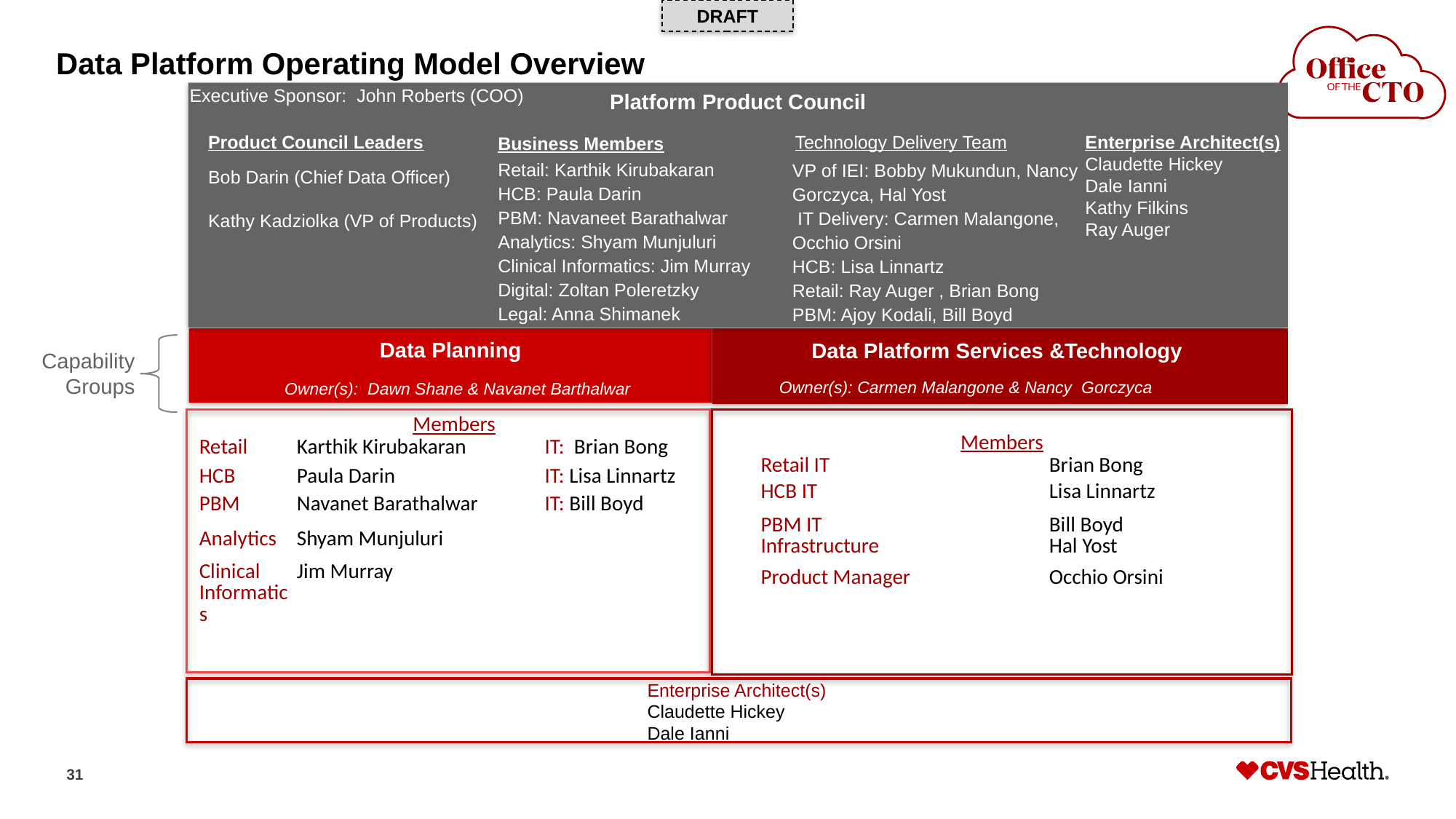

DRAFT
# Data Platform Operating Model Overview
Platform Product Council

Executive Sponsor:  John Roberts (COO)
Product Council Leaders
Technology Delivery Team
Enterprise Architect(s)
Claudette Hickey
Dale Ianni
Kathy Filkins
Ray Auger

Business Members
VP of IEI: Bobby Mukundun, Nancy Gorczyca, Hal Yost
 IT Delivery: Carmen Malangone, Occhio Orsini
HCB: Lisa Linnartz
Retail: Ray Auger , Brian Bong
PBM: Ajoy Kodali, Bill Boyd

Retail: Karthik Kirubakaran
HCB: Paula Darin
PBM: Navaneet Barathalwar
Analytics: Shyam Munjuluri
Clinical Informatics: Jim Murray
Digital: Zoltan Poleretzky
Legal: Anna Shimanek
Bob Darin (Chief Data Officer)
Kathy Kadziolka (VP of Products)
Data Planning
Data Platform Services &Technology

Capability Groups
Owner(s): Carmen Malangone & Nancy  Gorczyca

Owner(s):  Dawn Shane & Navanet Barthalwar

| Members |  |  |
| --- | --- | --- |
| Retail | Karthik Kirubakaran | IT: Brian Bong |
| HCB | Paula Darin | IT: Lisa Linnartz |
| PBM | Navanet Barathalwar | IT: Bill Boyd |
| Analytics | Shyam Munjuluri |  |
| Clinical Informatics | Jim Murray |  |
| Members |  |
| --- | --- |
| Retail IT | Brian Bong |
| HCB IT | Lisa Linnartz |
| PBM IT Infrastructure | Bill Boyd Hal Yost |
| Product Manager | Occhio Orsini |
Enterprise Architect(s)
Claudette Hickey
Dale Ianni